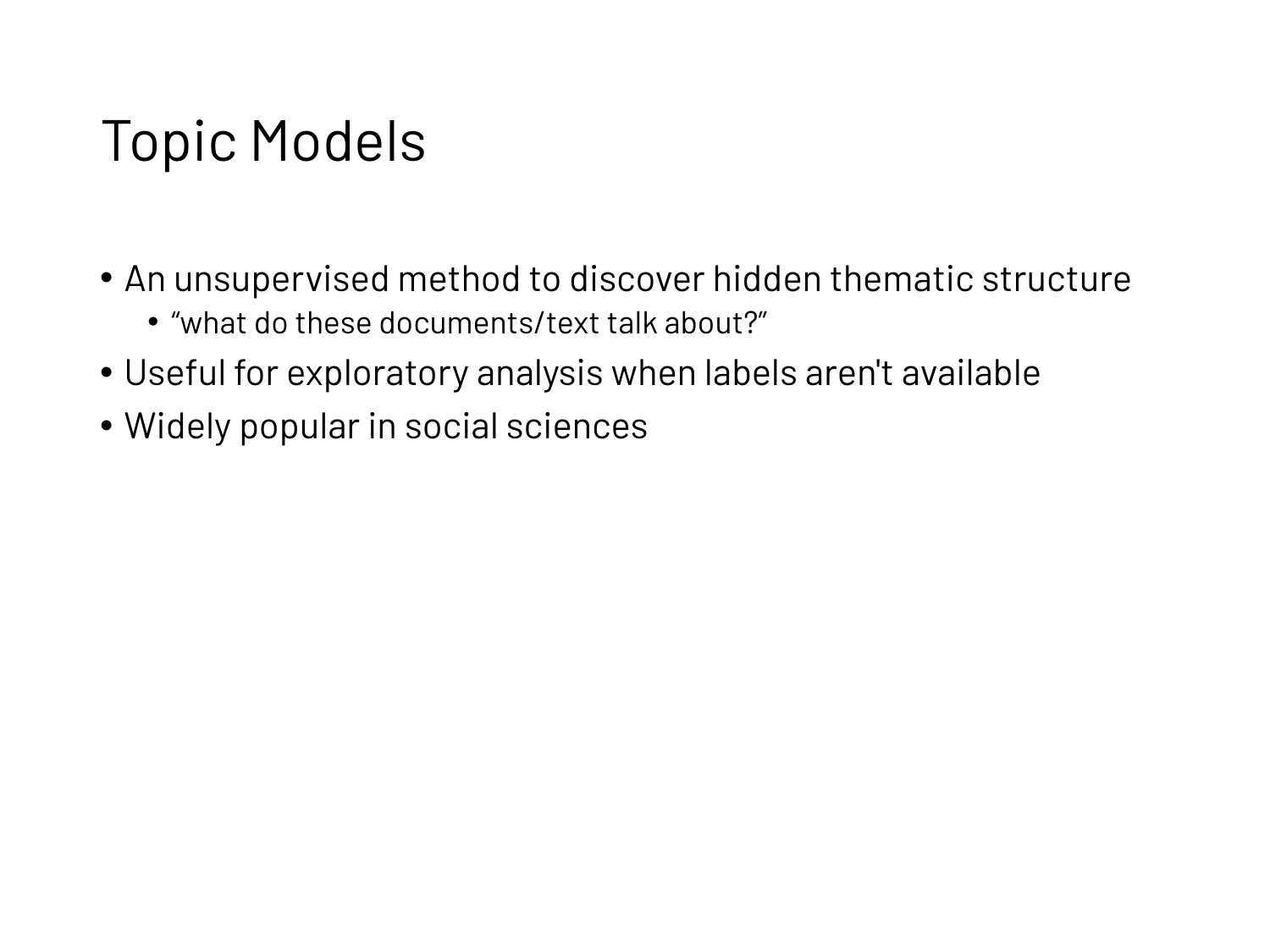

# Topic Models
An unsupervised method to discover hidden thematic structure
“what do these documents/text talk about?”
Useful for exploratory analysis when labels aren't available
Widely popular in social sciences